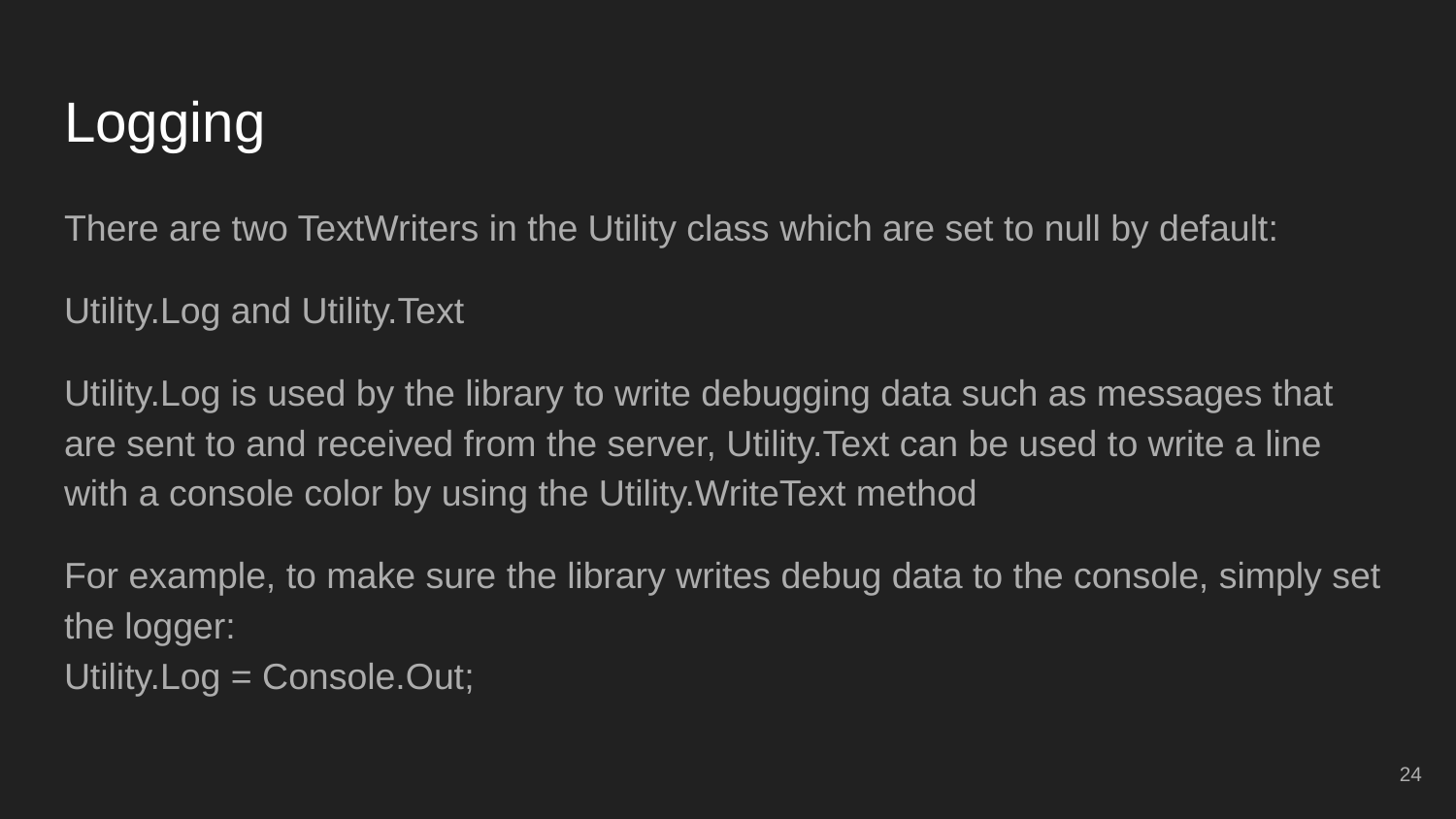

# Logging
There are two TextWriters in the Utility class which are set to null by default:
Utility.Log and Utility.Text
Utility.Log is used by the library to write debugging data such as messages that are sent to and received from the server, Utility.Text can be used to write a line with a console color by using the Utility.WriteText method
For example, to make sure the library writes debug data to the console, simply set the logger:
Utility.Log = Console.Out;
24